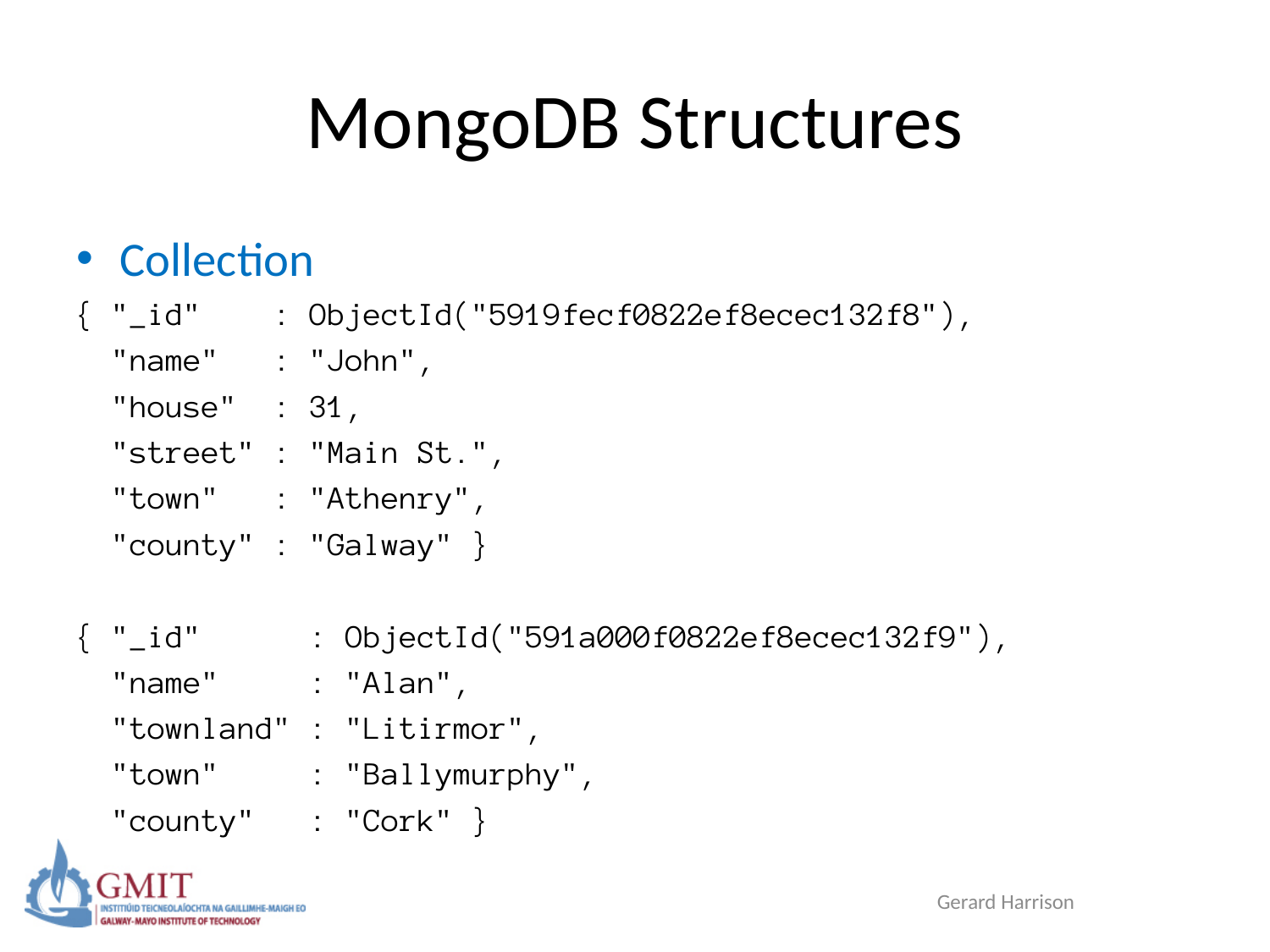

# MongoDB Structures
Collection
{ "_id"    : ObjectId("5919fecf0822ef8ecec132f8"),
  "name"   : "John",
  "house"  : 31,
  "street" : "Main St.",
  "town"   : "Athenry",
  "county" : "Galway" }

{ "_id"      : ObjectId("591a000f0822ef8ecec132f9"),
  "name"     : "Alan",
  "townland" : "Litirmor",
  "town"     : "Ballymurphy",
  "county"   : "Cork" }
Gerard Harrison
8